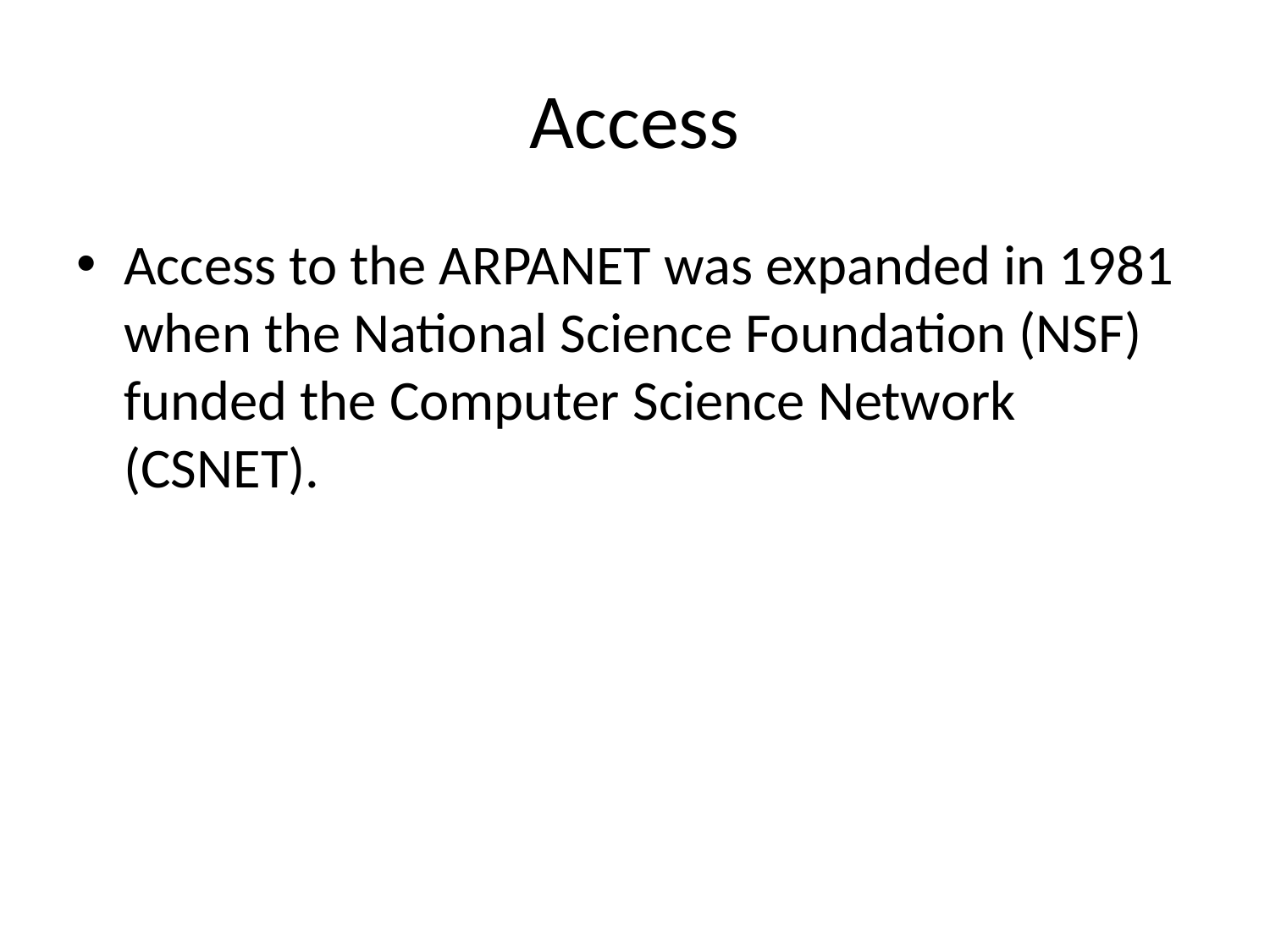

# Access
Access to the ARPANET was expanded in 1981 when the National Science Foundation (NSF) funded the Computer Science Network (CSNET).